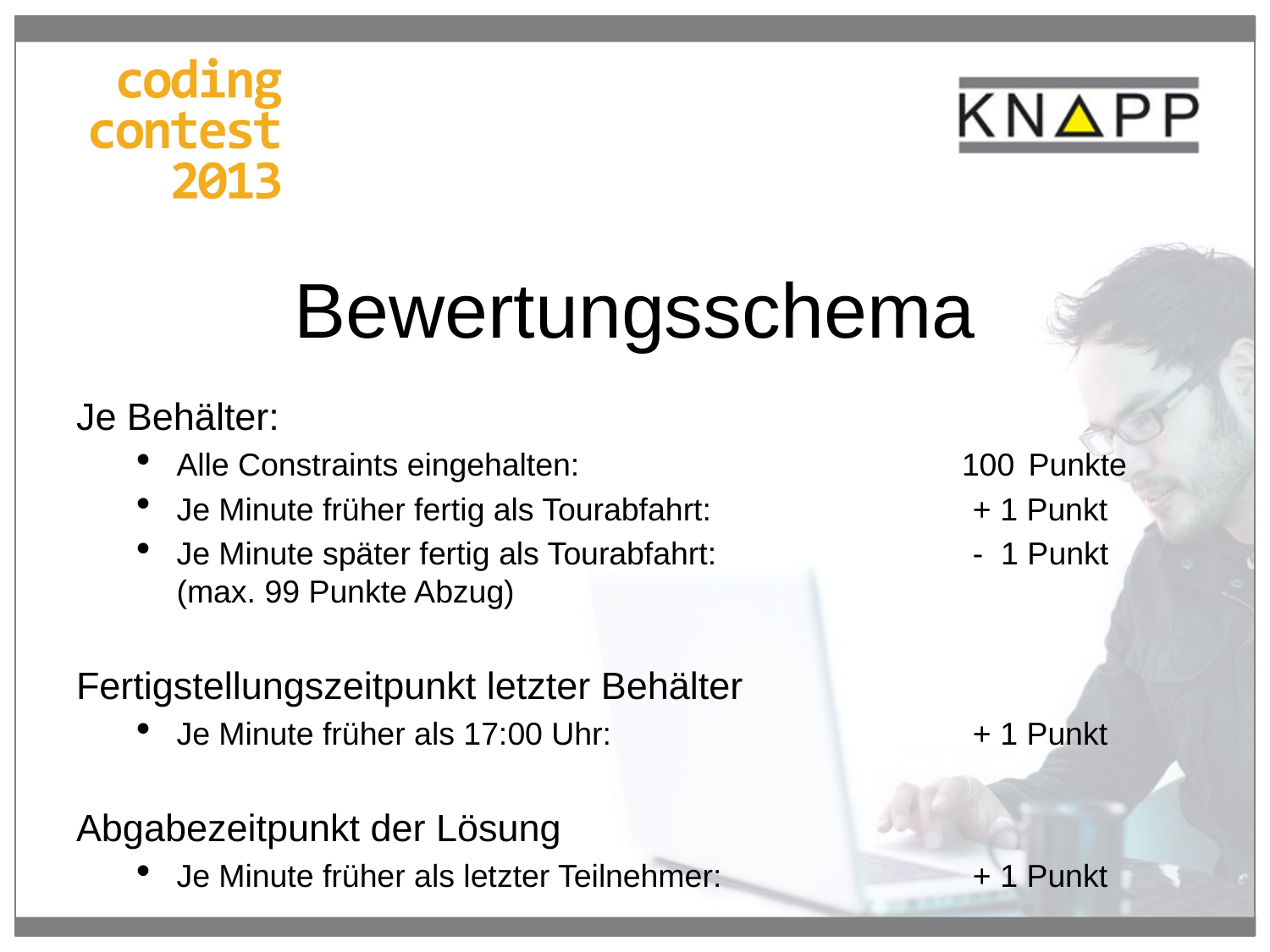

# Bewertungsschema
Je Behälter:
Alle Constraints eingehalten:	100	Punkte
Je Minute früher fertig als Tourabfahrt:	+ 1 Punkt
Je Minute später fertig als Tourabfahrt:	-  1 Punkt
(max. 99 Punkte Abzug)

Fertigstellungszeitpunkt letzter Behälter
Je Minute früher als 17:00 Uhr:	+ 1 Punkt

Abgabezeitpunkt der Lösung
Je Minute früher als letzter Teilnehmer:	+ 1 Punkt